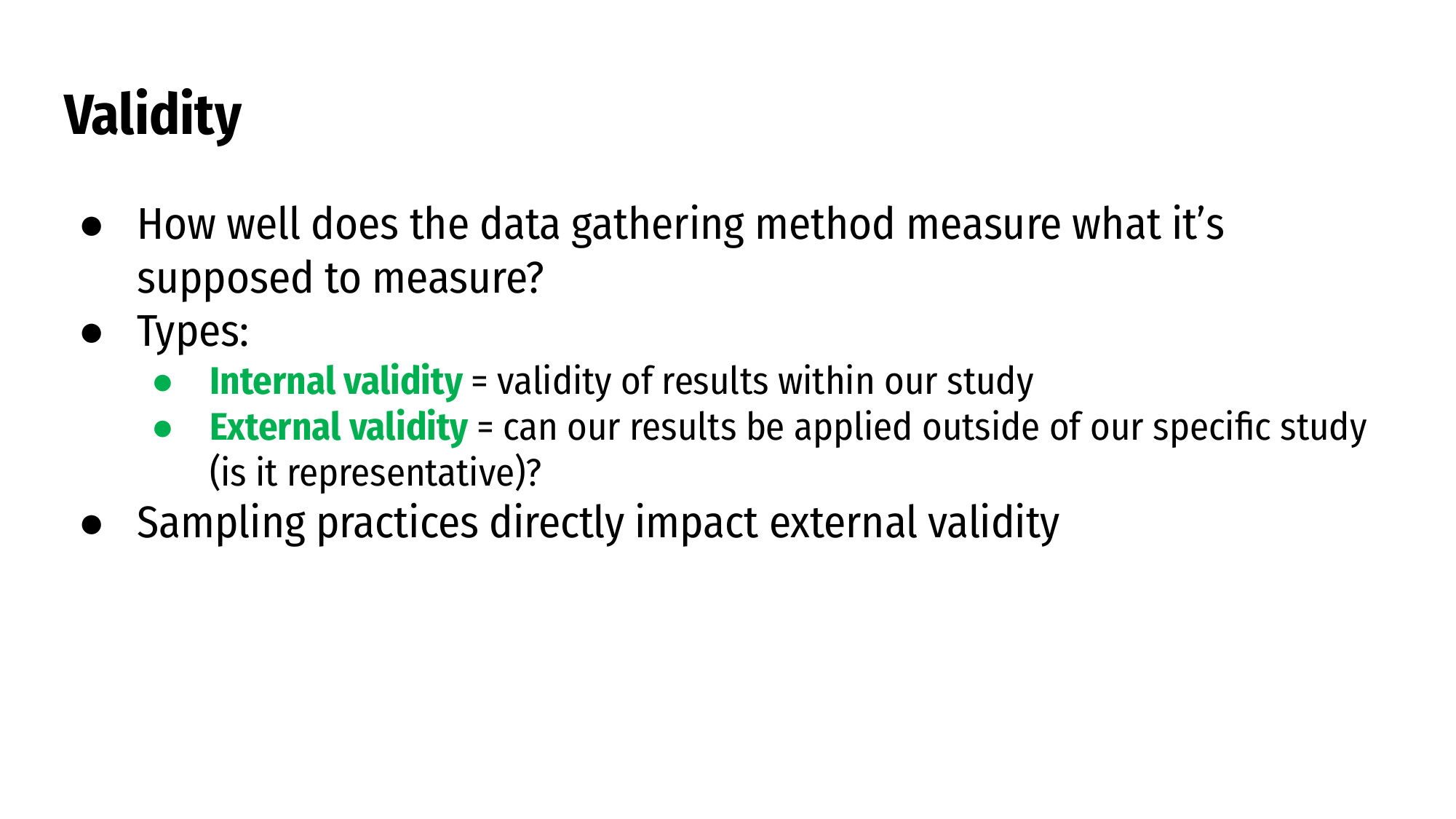

# Validity
How well does the data gathering method measure what it’s supposed to measure?
Types:
Internal validity = validity of results within our study
External validity = can our results be applied outside of our specific study (is it representative)?
Sampling practices directly impact external validity